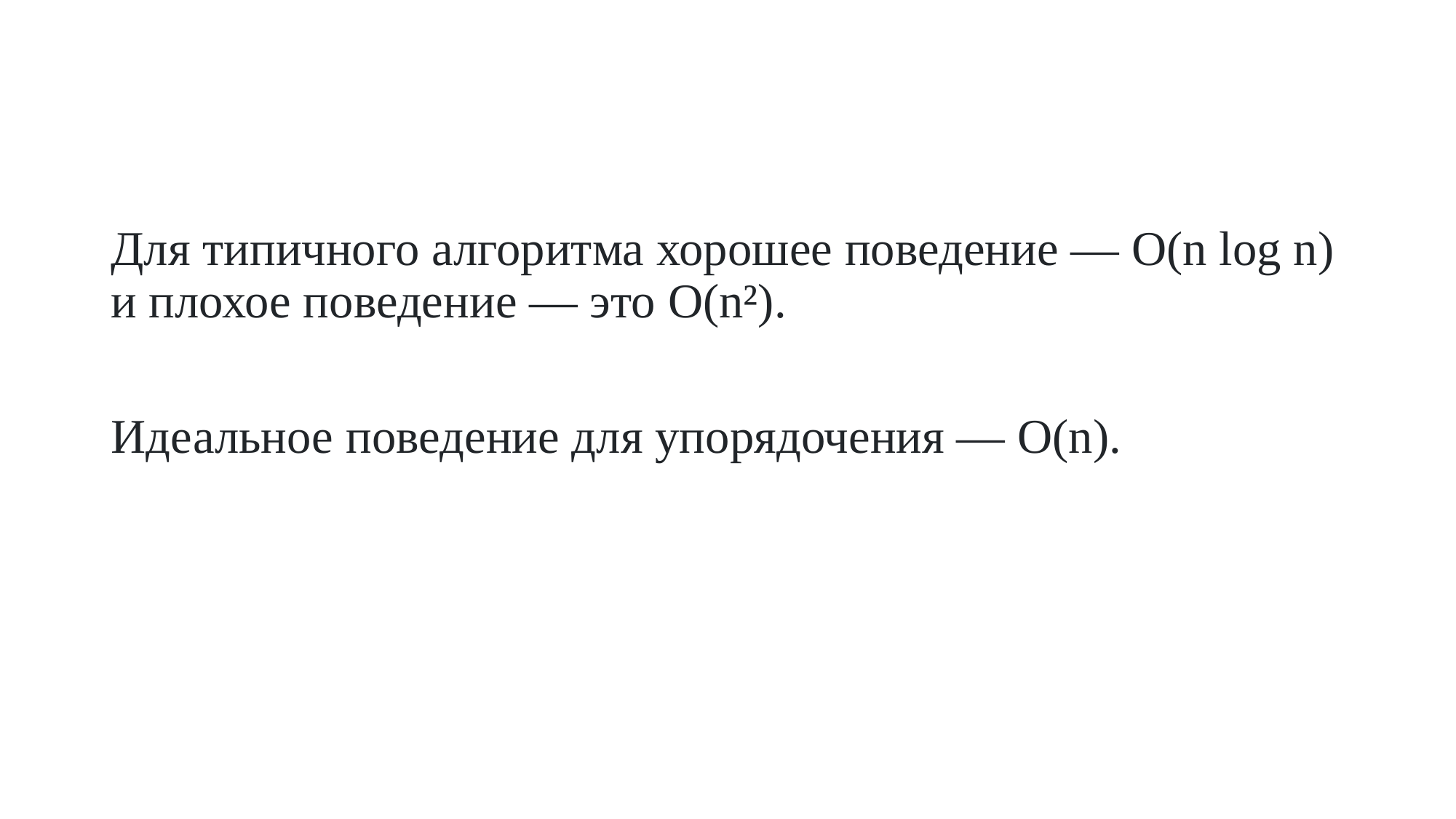

Для типичного алгоритма хорошее поведение — O(n log n) и плохое поведение — это O(n²).

Идеальное поведение для упорядочения — O(n).